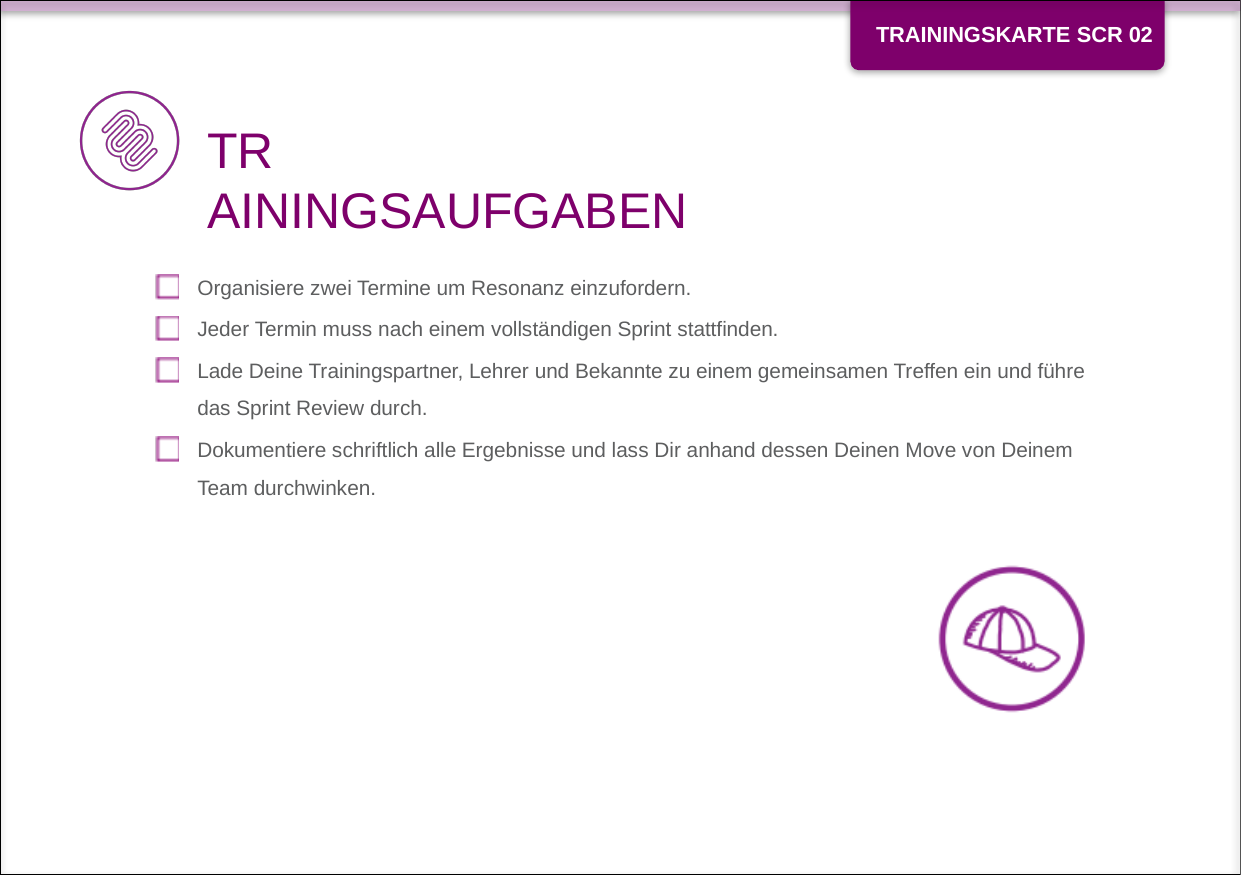

Organisiere zwei Termine um Resonanz einzufordern.
Jeder Termin muss nach einem vollständigen Sprint stattfinden.
Lade Deine Trainingspartner, Lehrer und Bekannte zu einem gemeinsamen Treffen ein und führe das Sprint Review durch.
Dokumentiere schriftlich alle Ergebnisse und lass Dir anhand dessen Deinen Move von Deinem Team durchwinken.